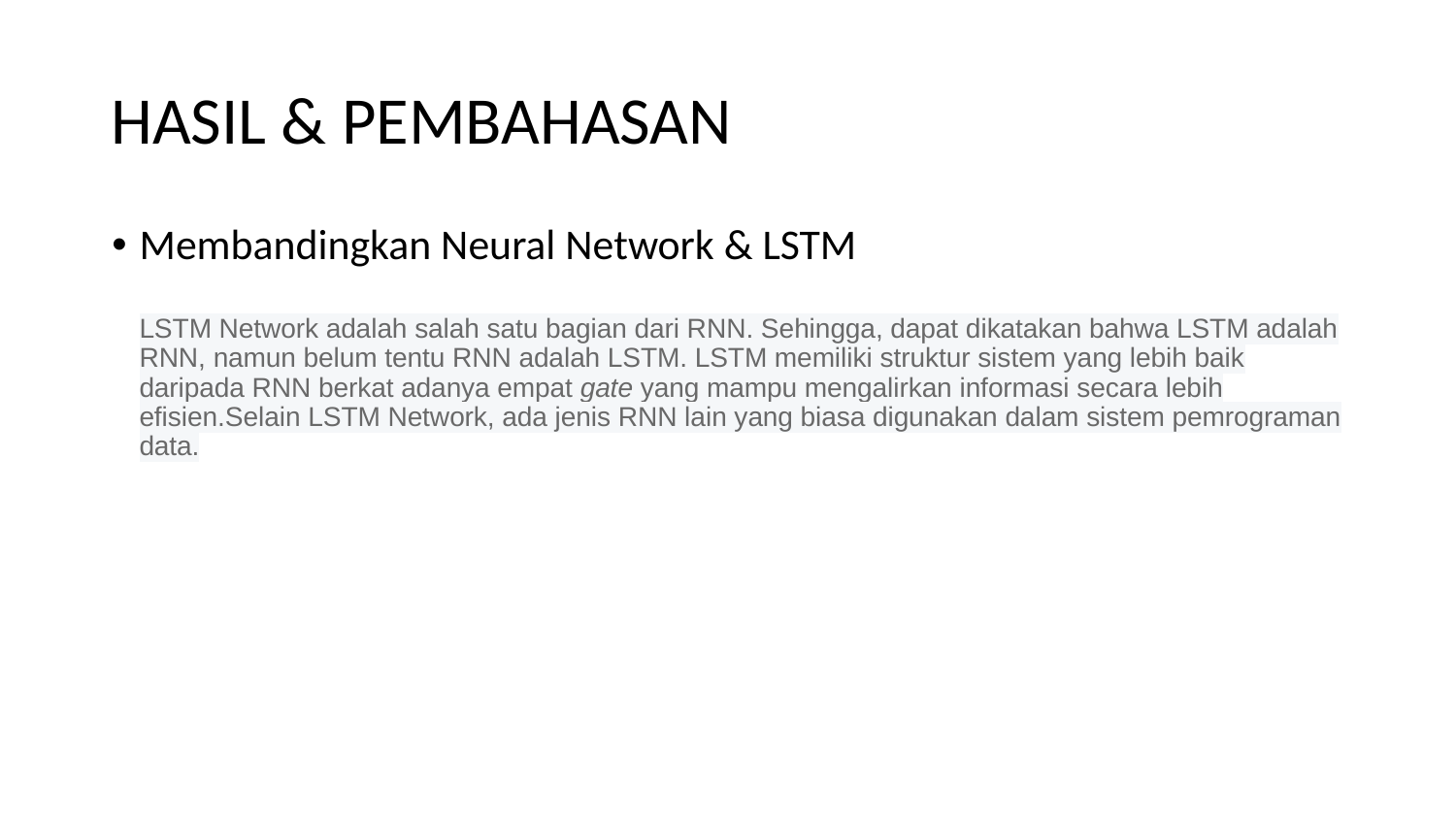

# HASIL & PEMBAHASAN
Membandingkan Neural Network & LSTM
LSTM Network adalah salah satu bagian dari RNN. Sehingga, dapat dikatakan bahwa LSTM adalah RNN, namun belum tentu RNN adalah LSTM. LSTM memiliki struktur sistem yang lebih baik daripada RNN berkat adanya empat gate yang mampu mengalirkan informasi secara lebih efisien.Selain LSTM Network, ada jenis RNN lain yang biasa digunakan dalam sistem pemrograman data.